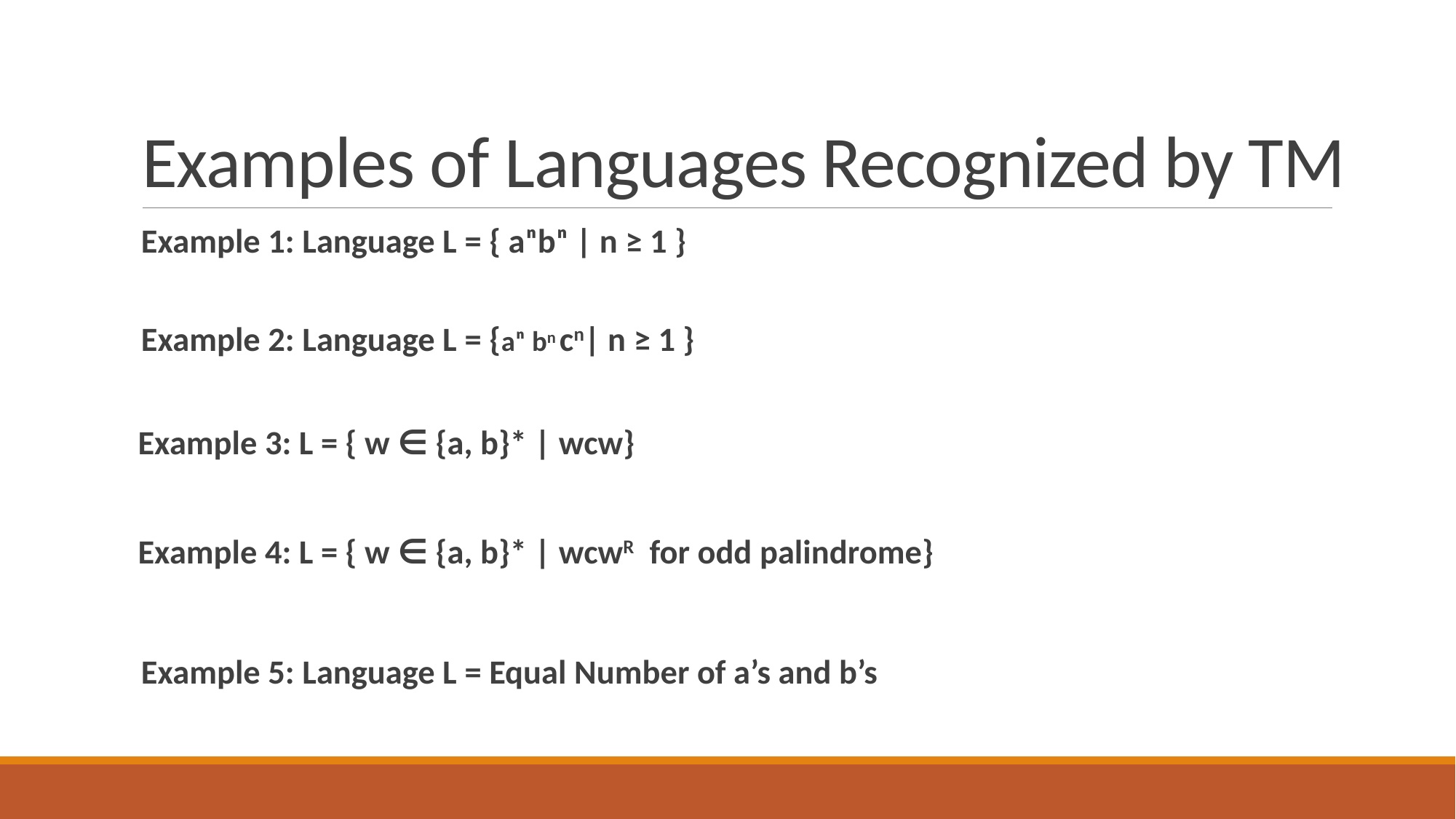

# Examples of Languages Recognized by TM
Example 1: Language L = { aⁿbⁿ | n ≥ 1 }

Example 2: Language L = {aⁿ bn cn| n ≥ 1 }

Example 3: L = { w ∈ {a, b}* | wcw}

Example 4: L = { w ∈ {a, b}* | wcwR  for odd palindrome}

Example 5: Language L = Equal Number of a’s and b’s